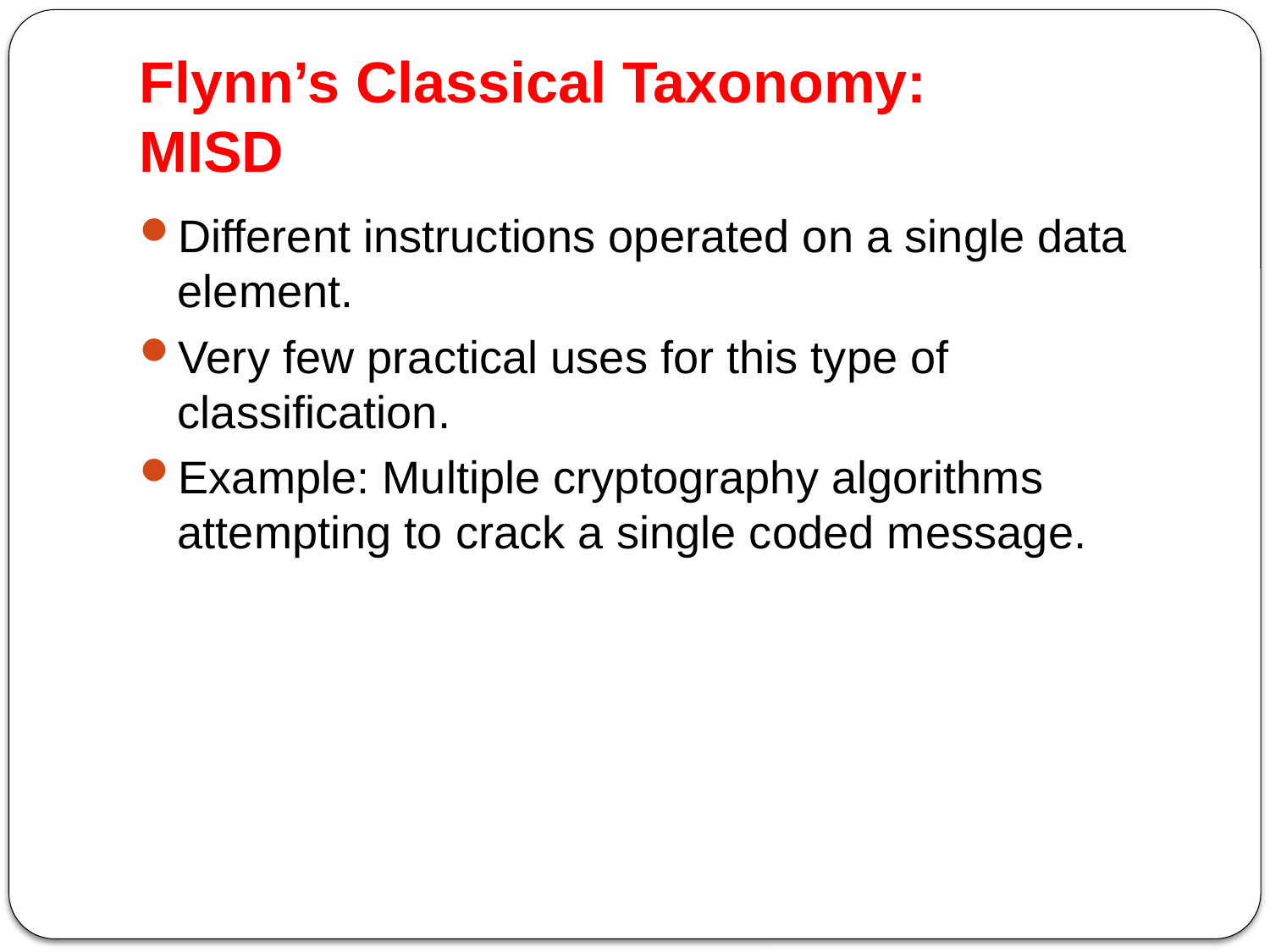

# Flynn’s Classical Taxonomy: MISD
Different instructions operated on a single data element.
Very few practical uses for this type of classification.
Example: Multiple cryptography algorithms attempting to crack a single coded message.